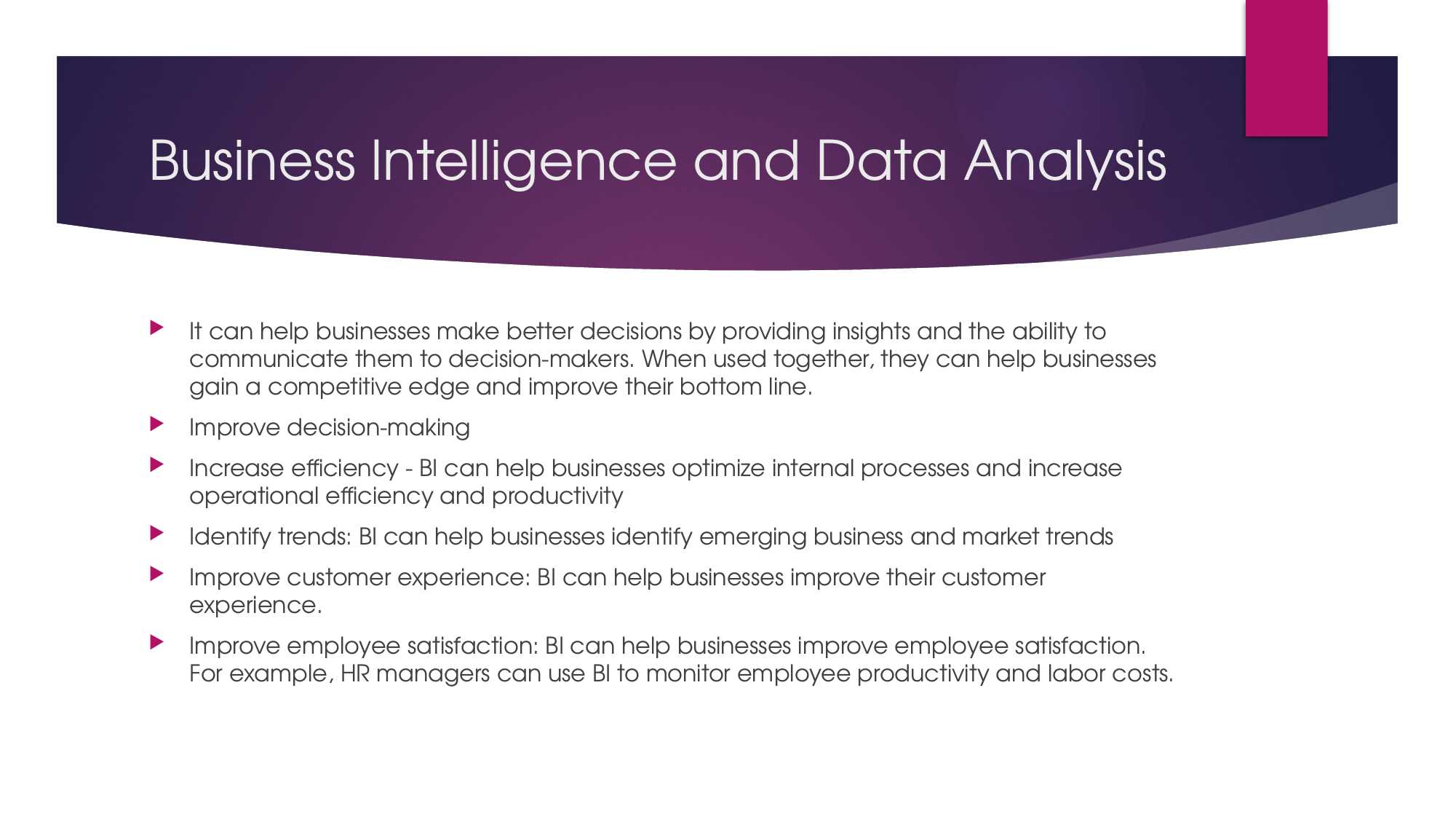

# Business Intelligence and Data Analysis
It can help businesses make better decisions by providing insights and the ability to communicate them to decision-makers. When used together, they can help businesses gain a competitive edge and improve their bottom line.
Improve decision-making
Increase efficiency - BI can help businesses optimize internal processes and increase operational efficiency and productivity
Identify trends: BI can help businesses identify emerging business and market trends
Improve customer experience: BI can help businesses improve their customer experience.
Improve employee satisfaction: BI can help businesses improve employee satisfaction. For example, HR managers can use BI to monitor employee productivity and labor costs.